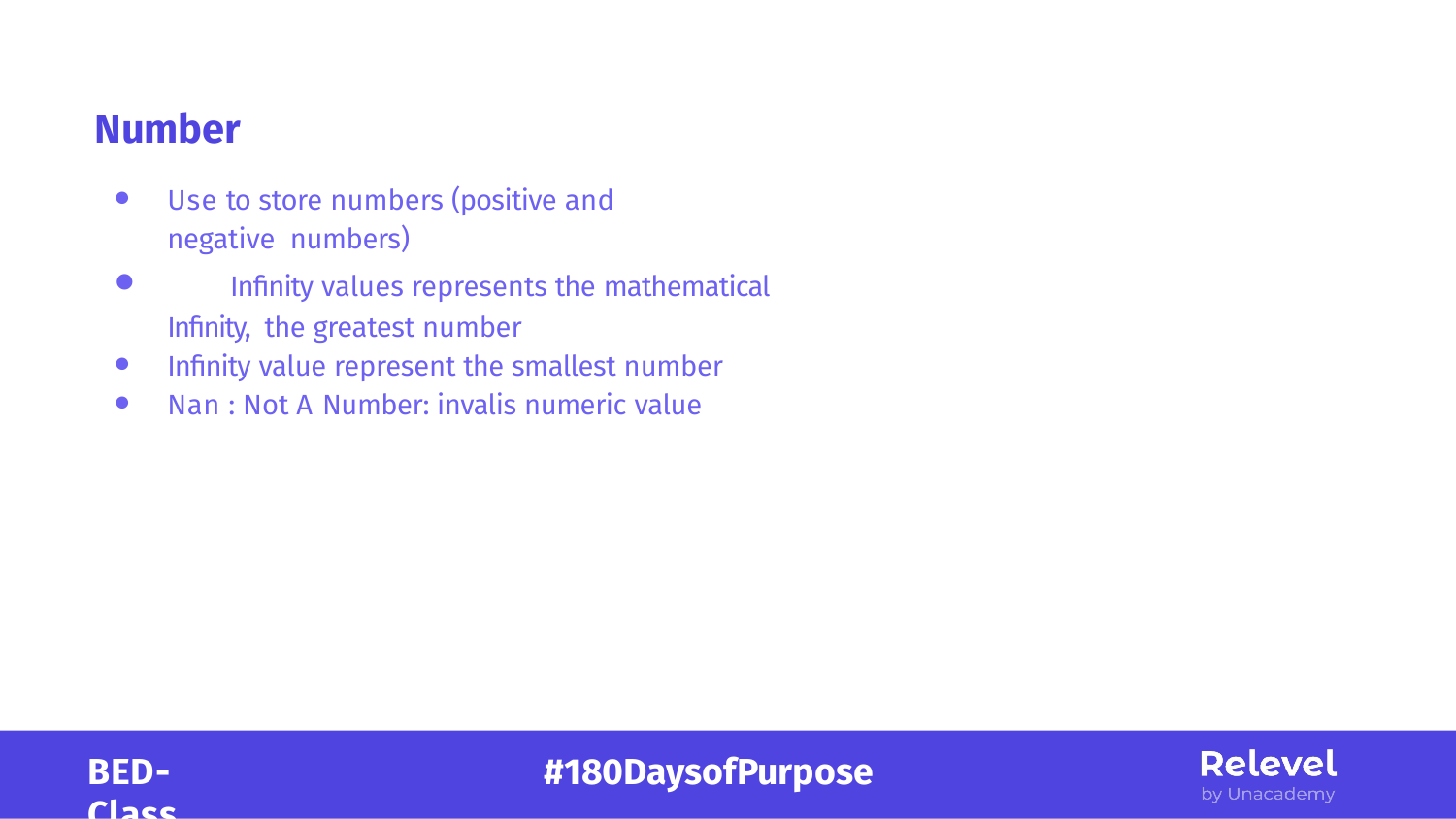

# Number
Use to store numbers (positive and negative  numbers)
	Inﬁnity values represents the mathematical Inﬁnity,  the greatest number
Inﬁnity value represent the smallest number
Nan : Not A Number: invalis numeric value
BED-Class
#180DaysofPurpose